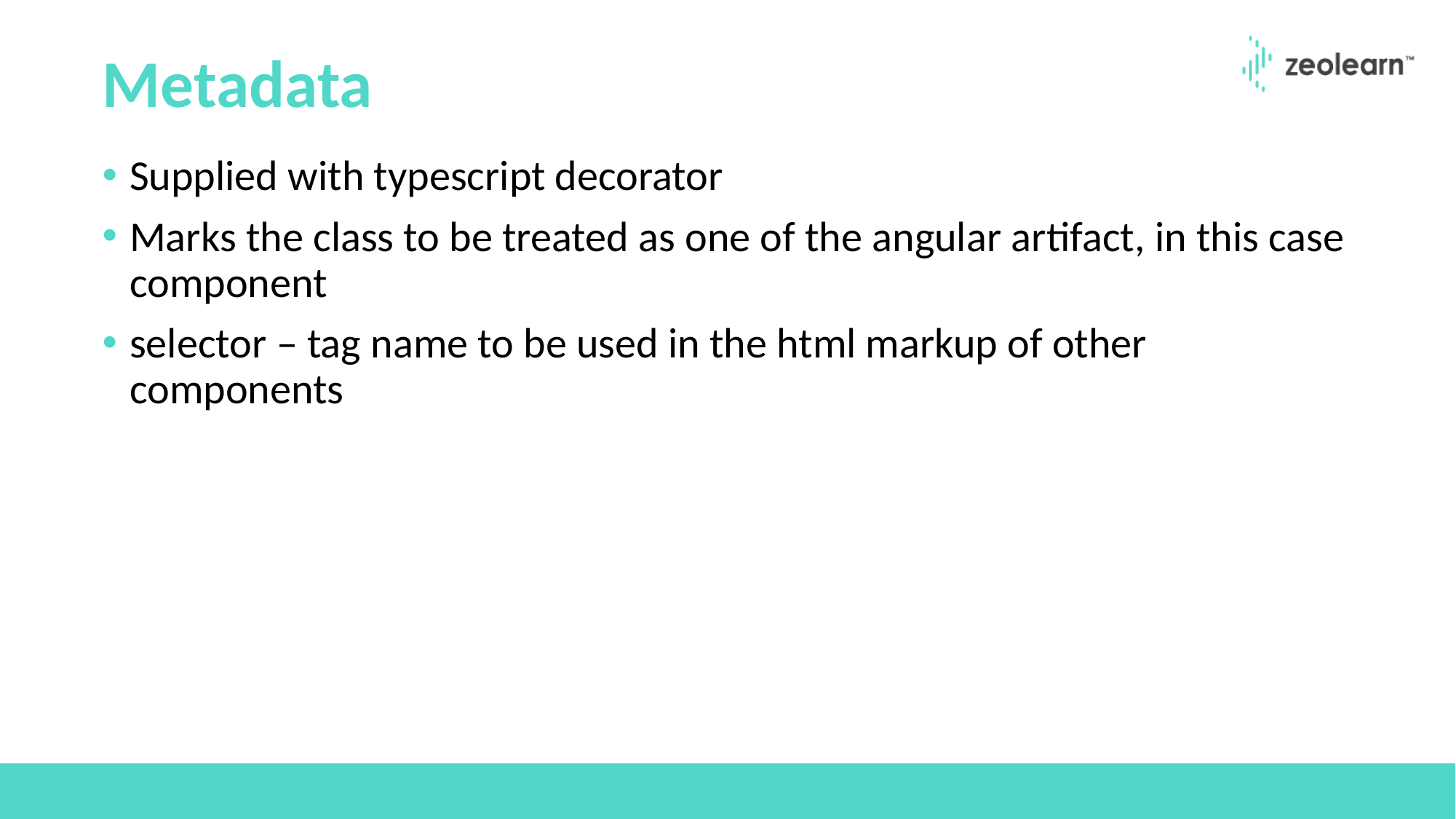

# Metadata
Supplied with typescript decorator
Marks the class to be treated as one of the angular artifact, in this case component
selector – tag name to be used in the html markup of other components